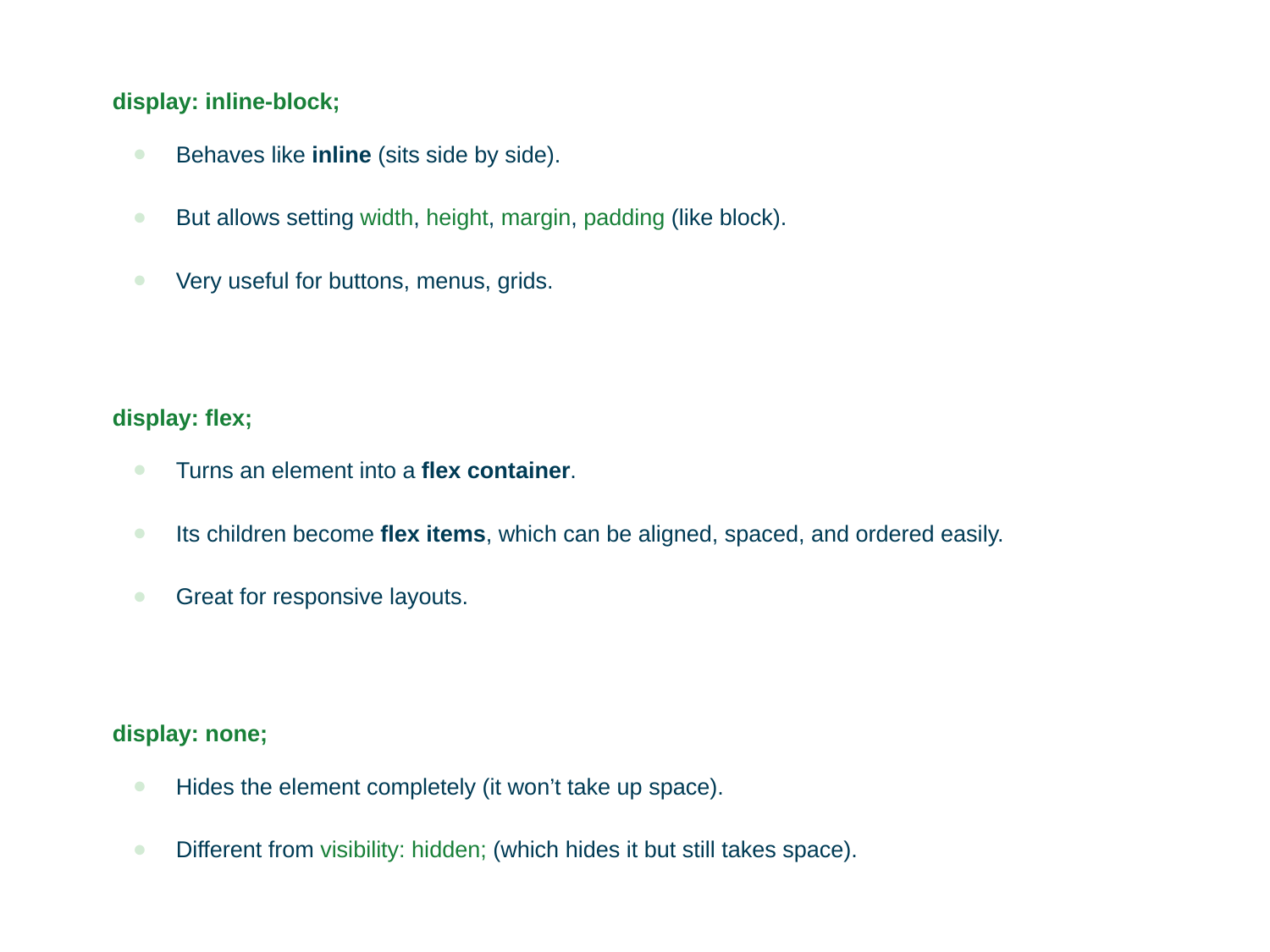

display: inline-block;
Behaves like inline (sits side by side).
But allows setting width, height, margin, padding (like block).
Very useful for buttons, menus, grids.

display: flex;
Turns an element into a flex container.
Its children become flex items, which can be aligned, spaced, and ordered easily.
Great for responsive layouts.

display: none;
Hides the element completely (it won’t take up space).
Different from visibility: hidden; (which hides it but still takes space).